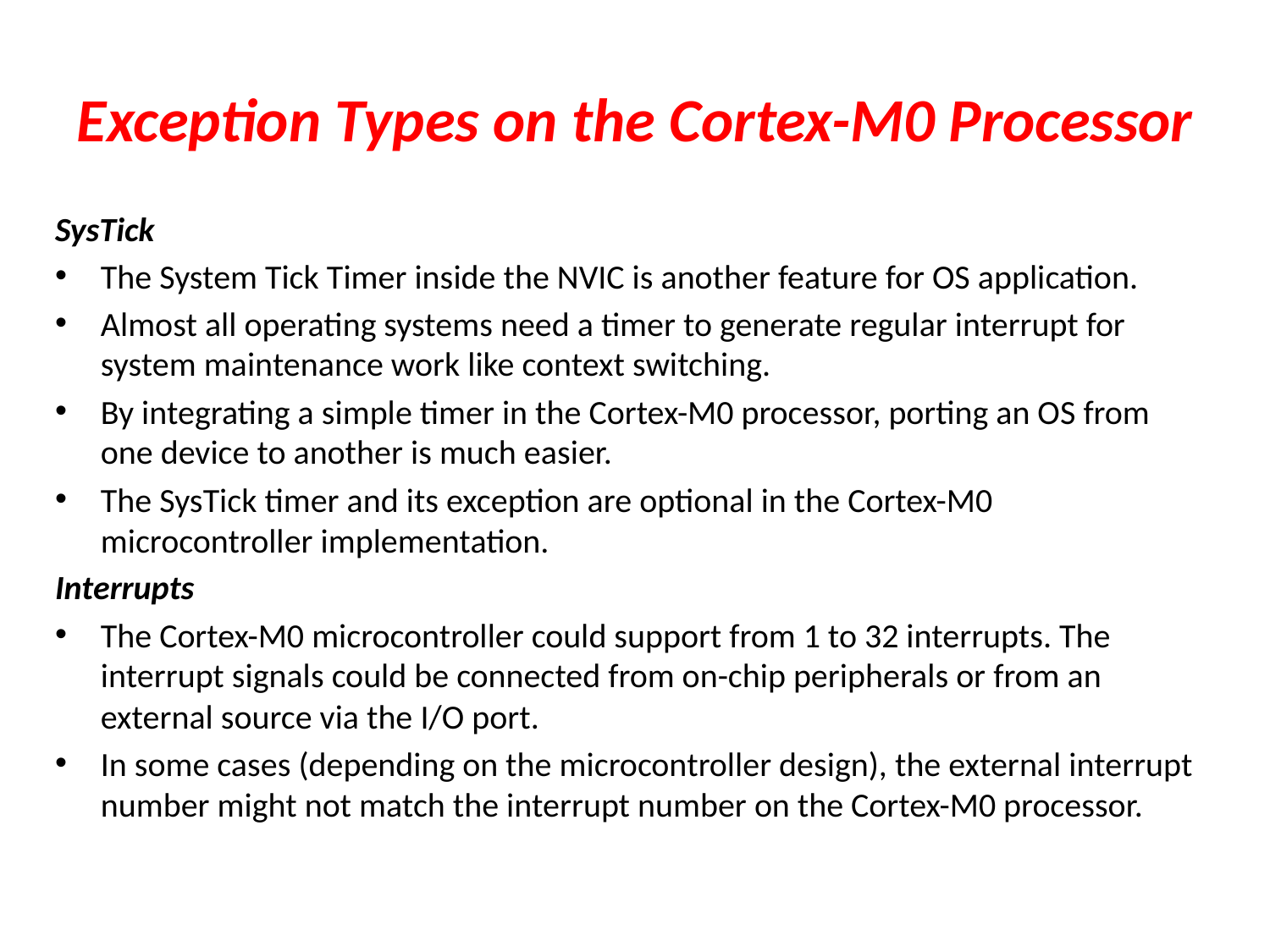

# Exception Types on the Cortex-M0 Processor
SysTick
The System Tick Timer inside the NVIC is another feature for OS application.
Almost all operating systems need a timer to generate regular interrupt for system maintenance work like context switching.
By integrating a simple timer in the Cortex-M0 processor, porting an OS from one device to another is much easier.
The SysTick timer and its exception are optional in the Cortex-M0 microcontroller implementation.
Interrupts
The Cortex-M0 microcontroller could support from 1 to 32 interrupts. The interrupt signals could be connected from on-chip peripherals or from an external source via the I/O port.
In some cases (depending on the microcontroller design), the external interrupt number might not match the interrupt number on the Cortex-M0 processor.